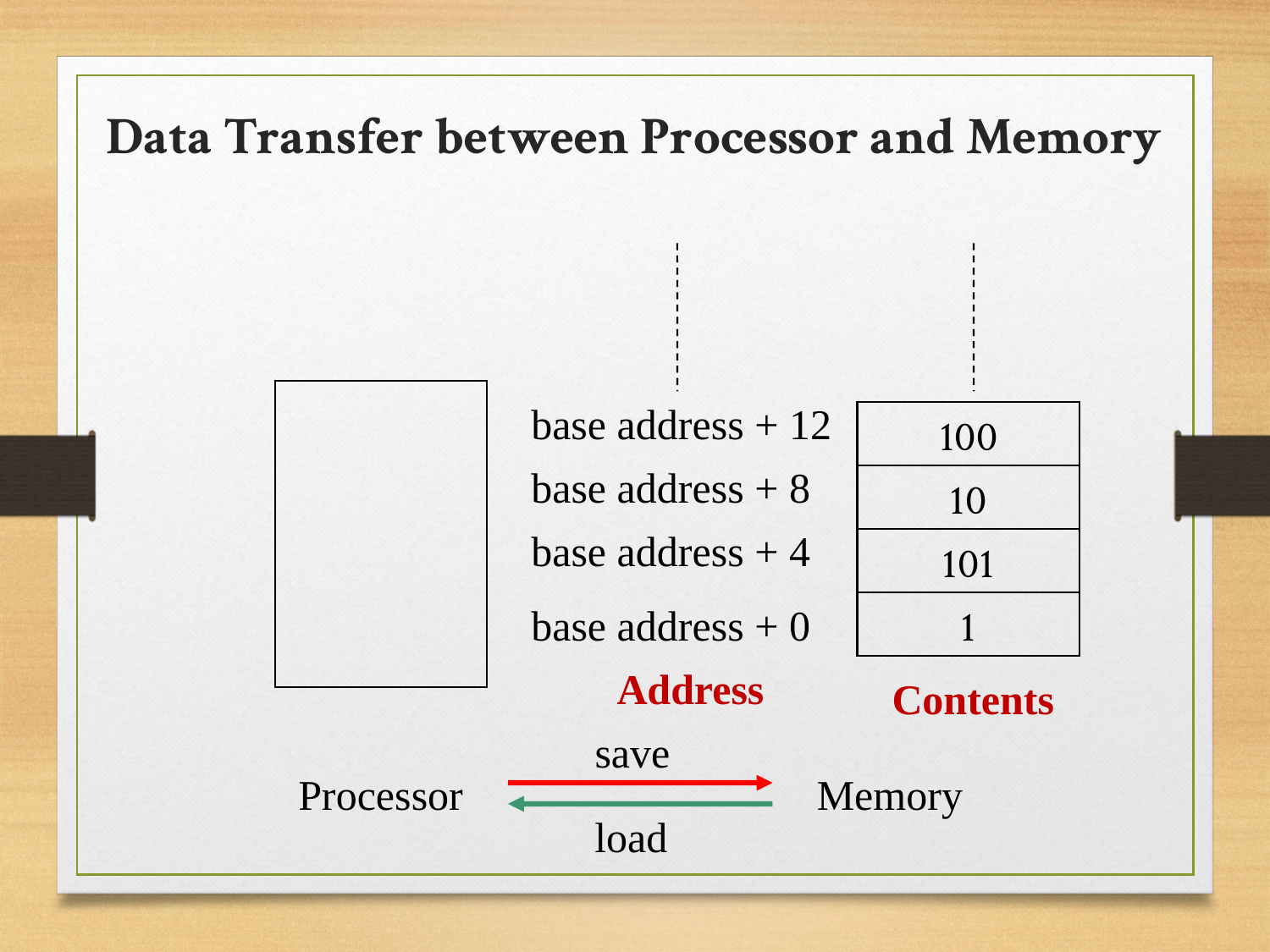

Data Transfer between Processor and Memory

100
10
101
1
Contents

base address + 12
base address + 8
base address + 4
base address + 0
Address
save
Processor
Memory

load